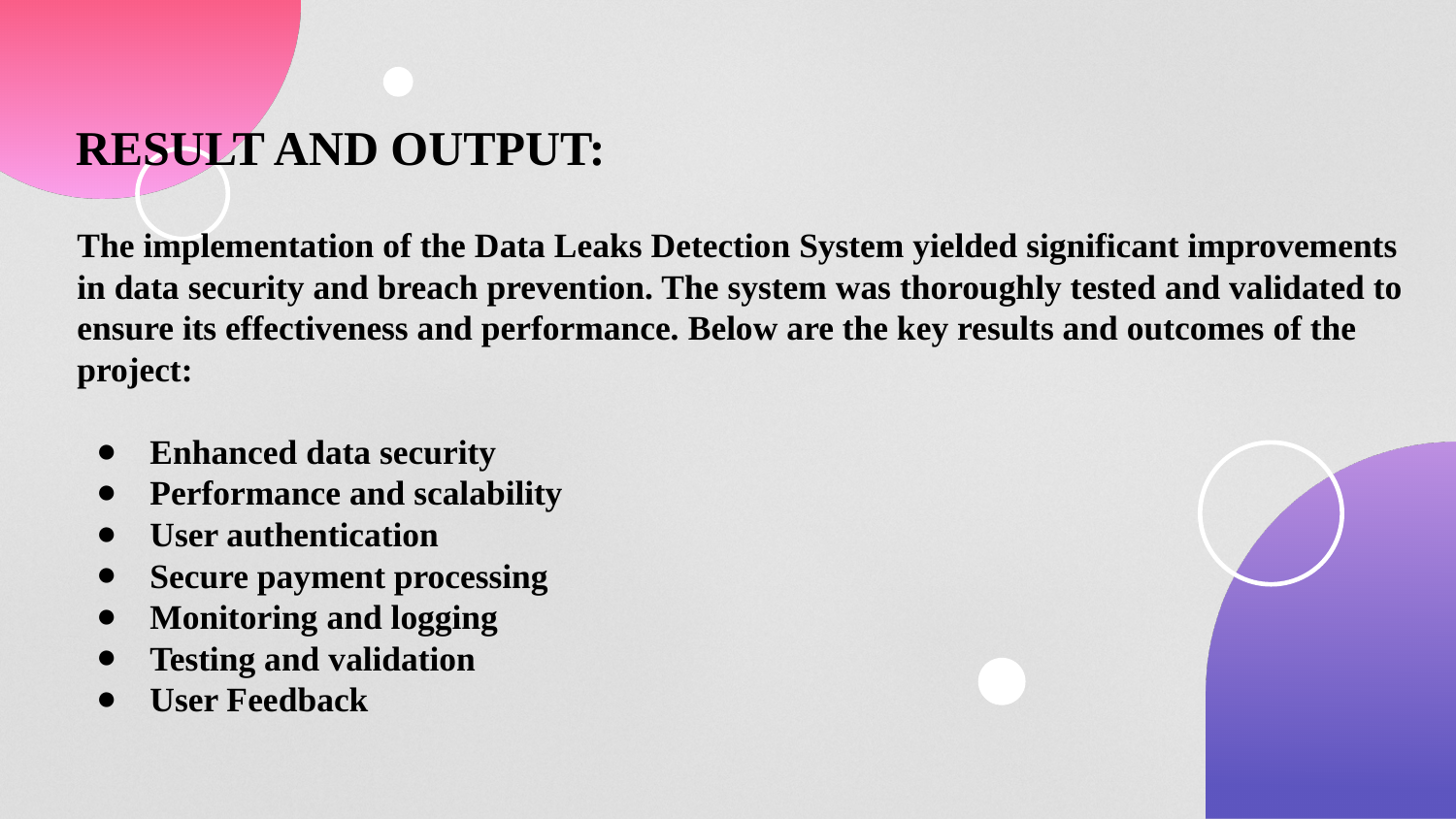

RESULT AND OUTPUT:
The implementation of the Data Leaks Detection System yielded significant improvements in data security and breach prevention. The system was thoroughly tested and validated to ensure its effectiveness and performance. Below are the key results and outcomes of the project:

Enhanced data security
Performance and scalability
User authentication
Secure payment processing
Monitoring and logging
Testing and validation
User Feedback